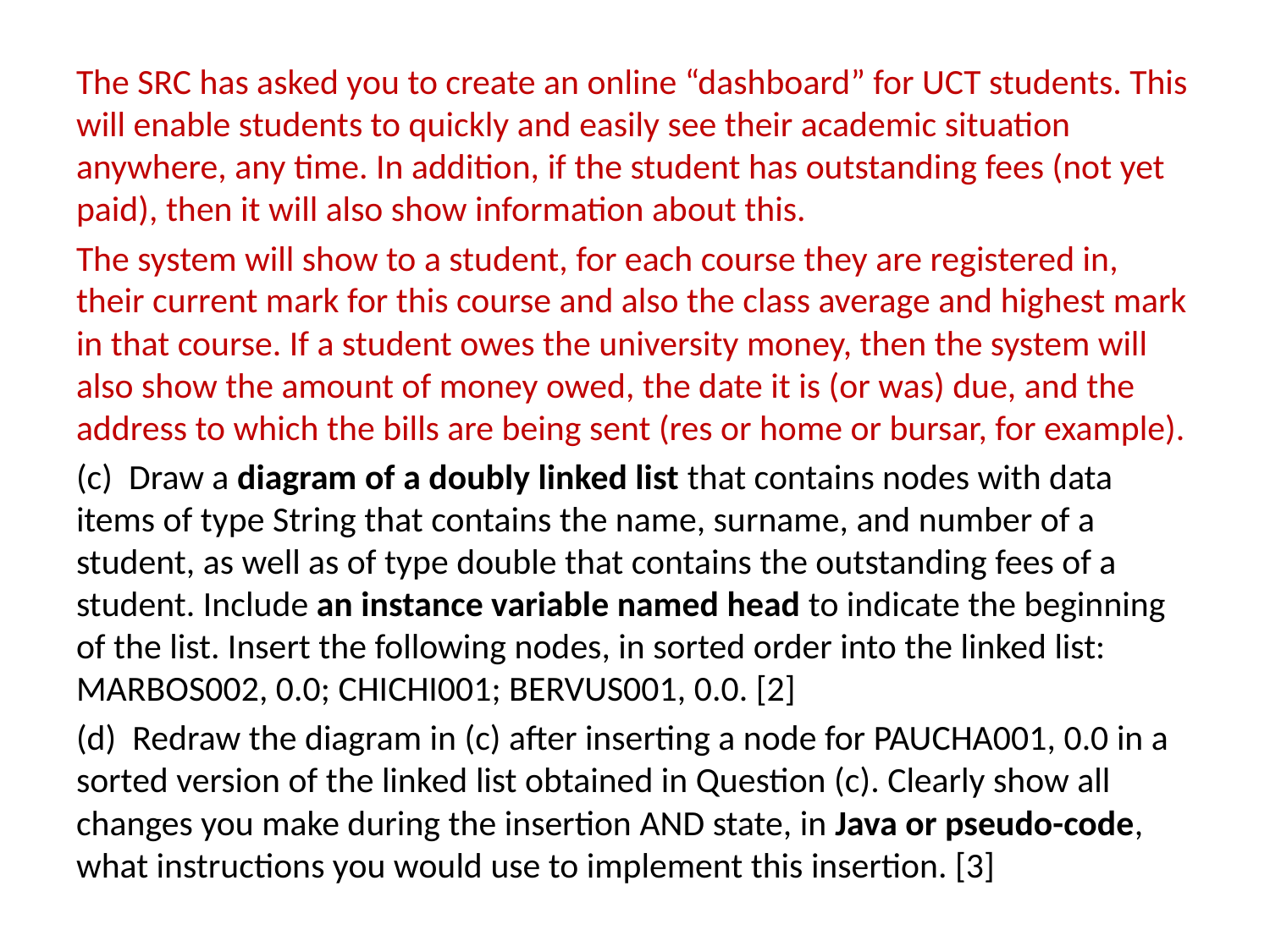

The SRC has asked you to create an online “dashboard” for UCT students. This will enable students to quickly and easily see their academic situation anywhere, any time. In addition, if the student has outstanding fees (not yet paid), then it will also show information about this.
The system will show to a student, for each course they are registered in, their current mark for this course and also the class average and highest mark in that course. If a student owes the university money, then the system will also show the amount of money owed, the date it is (or was) due, and the address to which the bills are being sent (res or home or bursar, for example).
(c)  Draw a diagram of a doubly linked list that contains nodes with data items of type String that contains the name, surname, and number of a student, as well as of type double that contains the outstanding fees of a student. Include an instance variable named head to indicate the beginning of the list. Insert the following nodes, in sorted order into the linked list: MARBOS002, 0.0; CHICHI001; BERVUS001, 0.0. [2]
(d)  Redraw the diagram in (c) after inserting a node for PAUCHA001, 0.0 in a sorted version of the linked list obtained in Question (c). Clearly show all changes you make during the insertion AND state, in Java or pseudo-code, what instructions you would use to implement this insertion. [3]